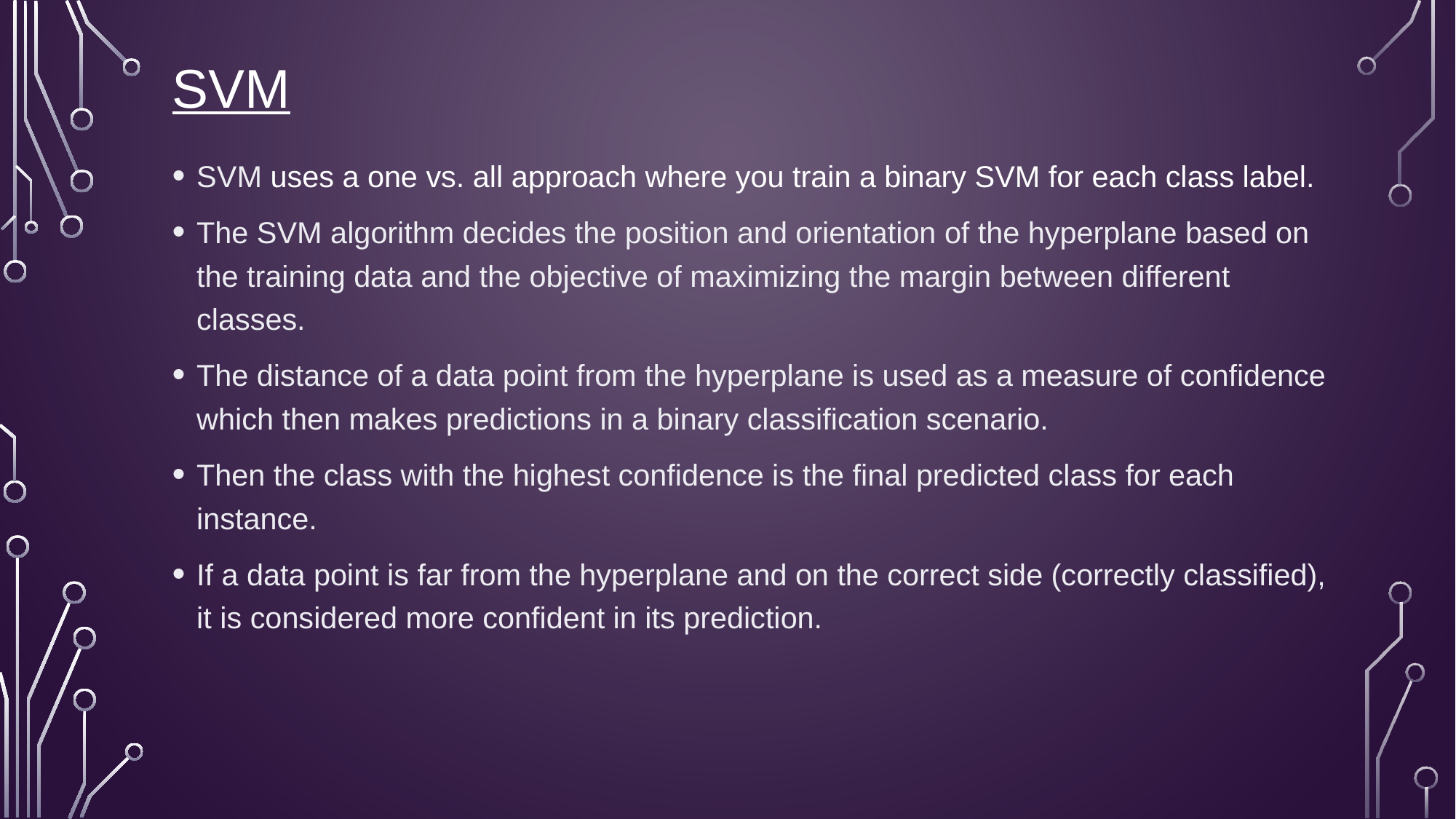

# SVM
SVM uses a one vs. all approach where you train a binary SVM for each class label.
The SVM algorithm decides the position and orientation of the hyperplane based on the training data and the objective of maximizing the margin between different classes.
The distance of a data point from the hyperplane is used as a measure of confidence which then makes predictions in a binary classification scenario.
Then the class with the highest confidence is the final predicted class for each instance.
If a data point is far from the hyperplane and on the correct side (correctly classified), it is considered more confident in its prediction.